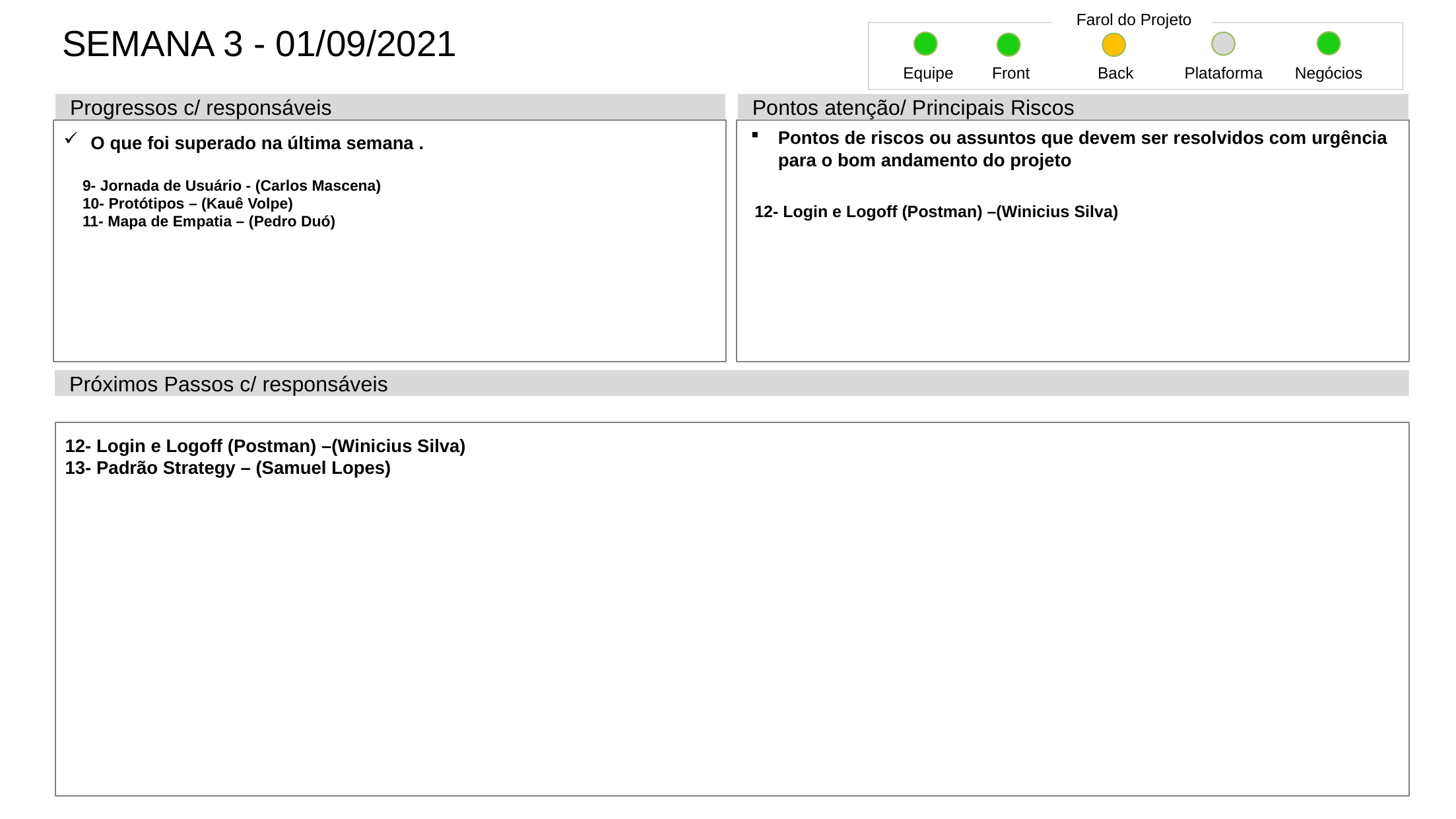

Farol do Projeto
# SEMANA 3 - 01/09/2021

Equipe
Front
Back
Plataforma
Negócios
Progressos c/ responsáveis
Pontos atenção/ Principais Riscos
O que foi superado na última semana .

Pontos de riscos ou assuntos que devem ser resolvidos com urgência para o bom andamento do projeto
9- Jornada de Usuário - (Carlos Mascena)
10- Protótipos – (Kauê Volpe)
11- Mapa de Empatia – (Pedro Duó)

12- Login e Logoff (Postman) –(Winicius Silva)
Próximos Passos c/ responsáveis
12- Login e Logoff (Postman) –(Winicius Silva)
13- Padrão Strategy – (Samuel Lopes)